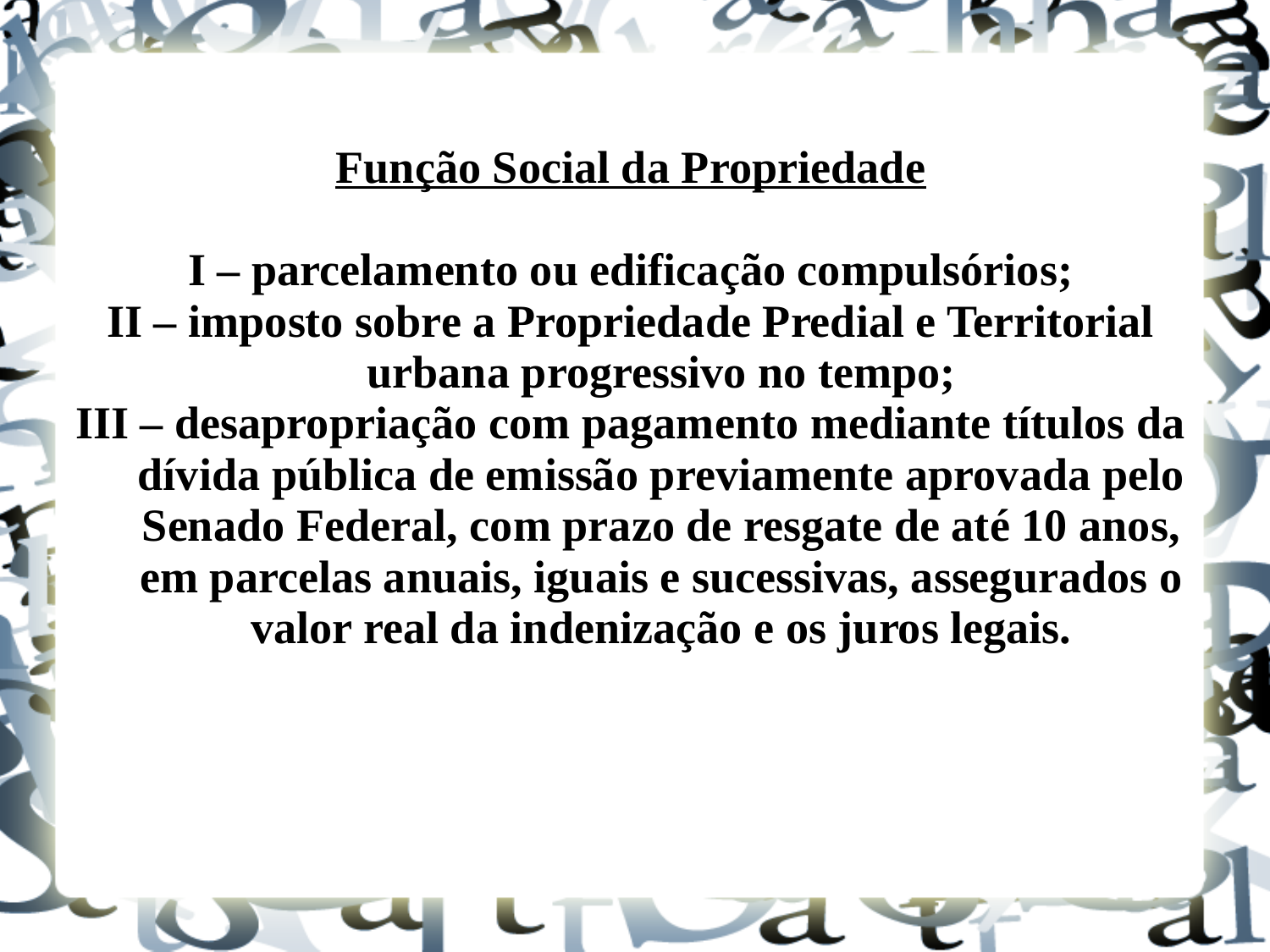

Função Social da Propriedade

I – parcelamento ou edificação compulsórios;
II – imposto sobre a Propriedade Predial e Territorial urbana progressivo no tempo;
III – desapropriação com pagamento mediante títulos da dívida pública de emissão previamente aprovada pelo Senado Federal, com prazo de resgate de até 10 anos, em parcelas anuais, iguais e sucessivas, assegurados o valor real da indenização e os juros legais.